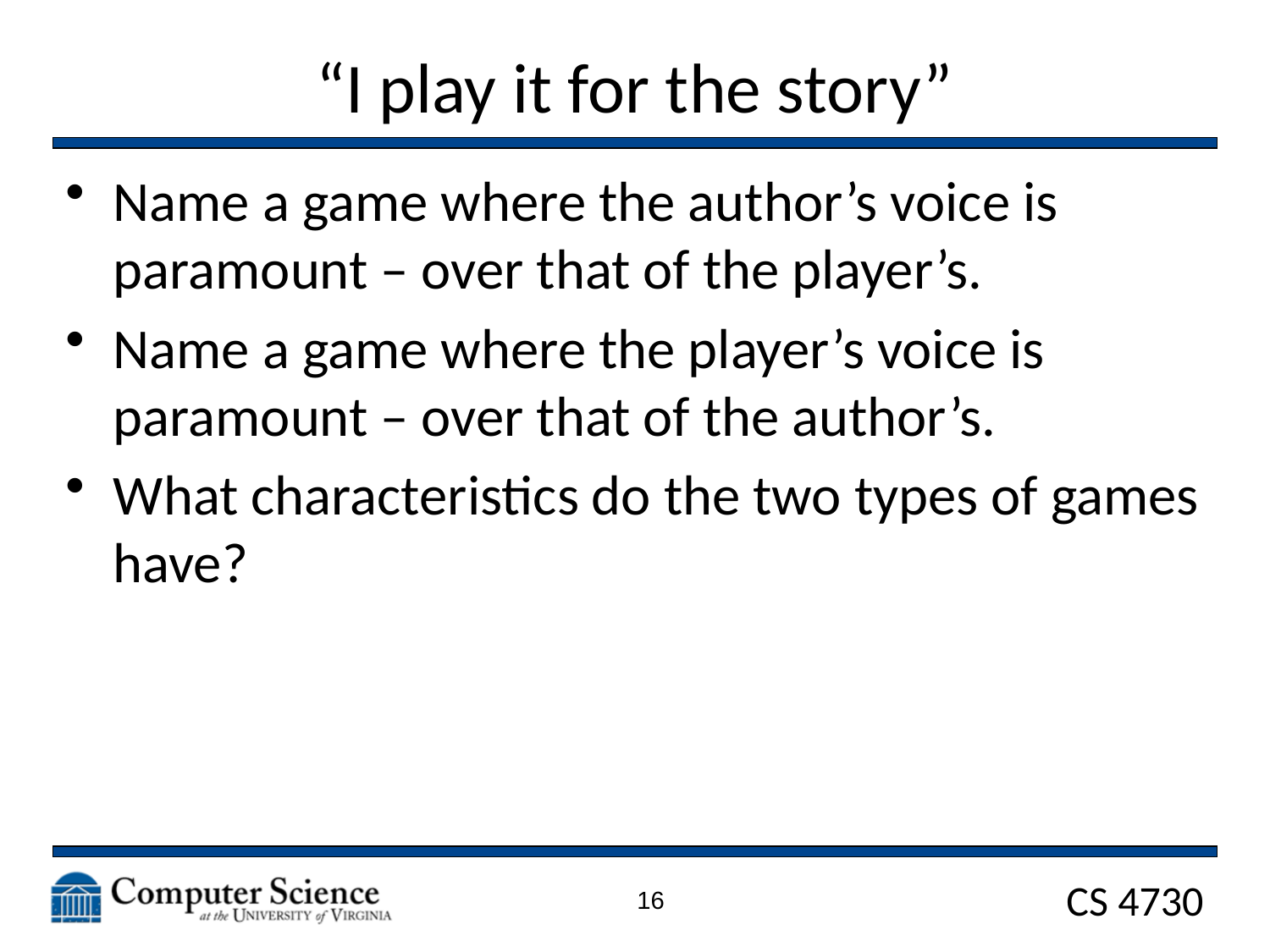

# “I play it for the story”
Name a game where the author’s voice is paramount – over that of the player’s.
Name a game where the player’s voice is paramount – over that of the author’s.
What characteristics do the two types of games have?
16